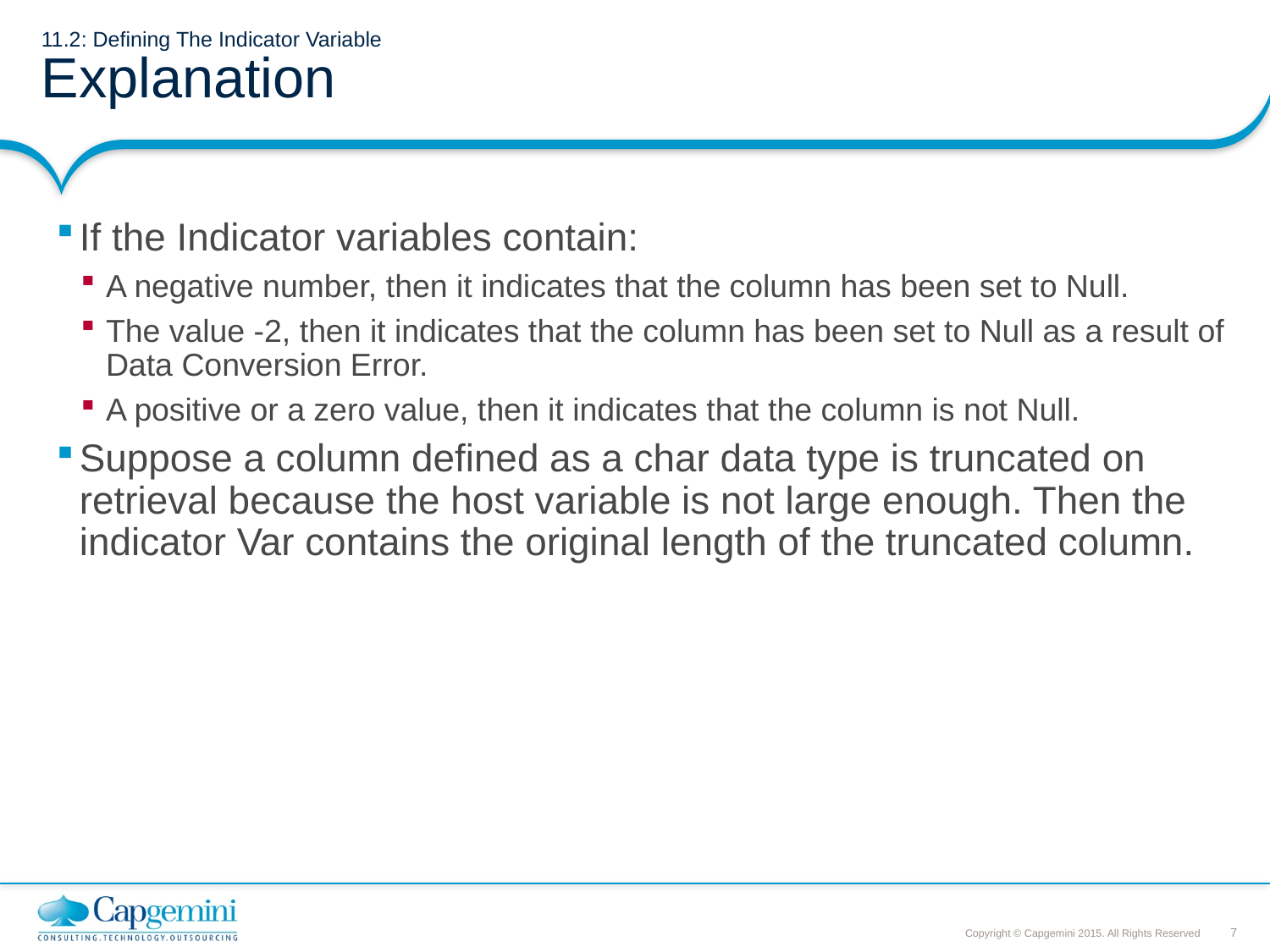

# 11.2: Defining The Indicator Variable Explanation
If the Indicator variables contain:
A negative number, then it indicates that the column has been set to Null.
The value -2, then it indicates that the column has been set to Null as a result of Data Conversion Error.
A positive or a zero value, then it indicates that the column is not Null.
Suppose a column defined as a char data type is truncated on retrieval because the host variable is not large enough. Then the indicator Var contains the original length of the truncated column.